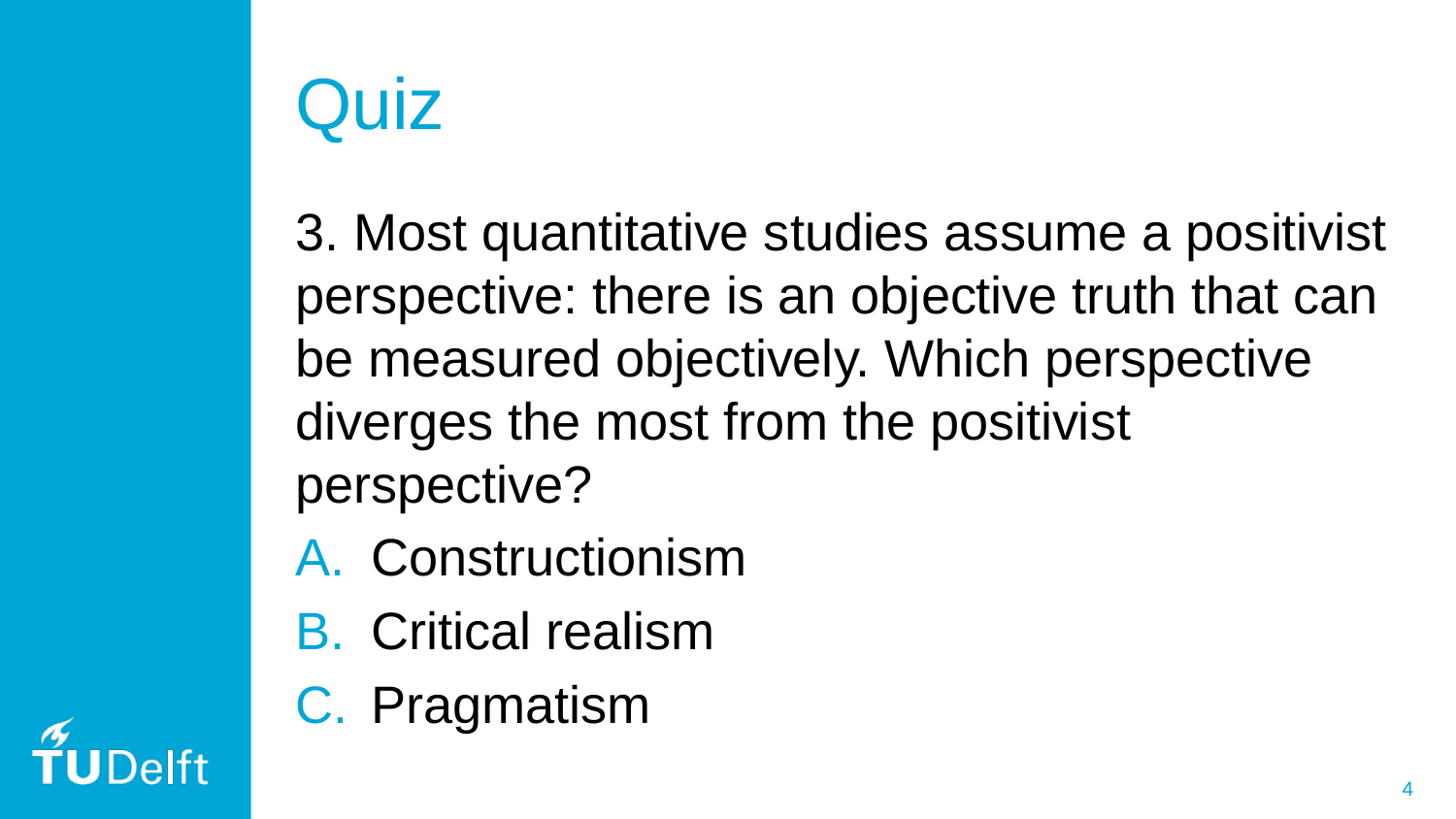

# Quiz
3. Most quantitative studies assume a positivist perspective: there is an objective truth that can be measured objectively. Which perspective diverges the most from the positivist perspective?
Constructionism
Critical realism
Pragmatism